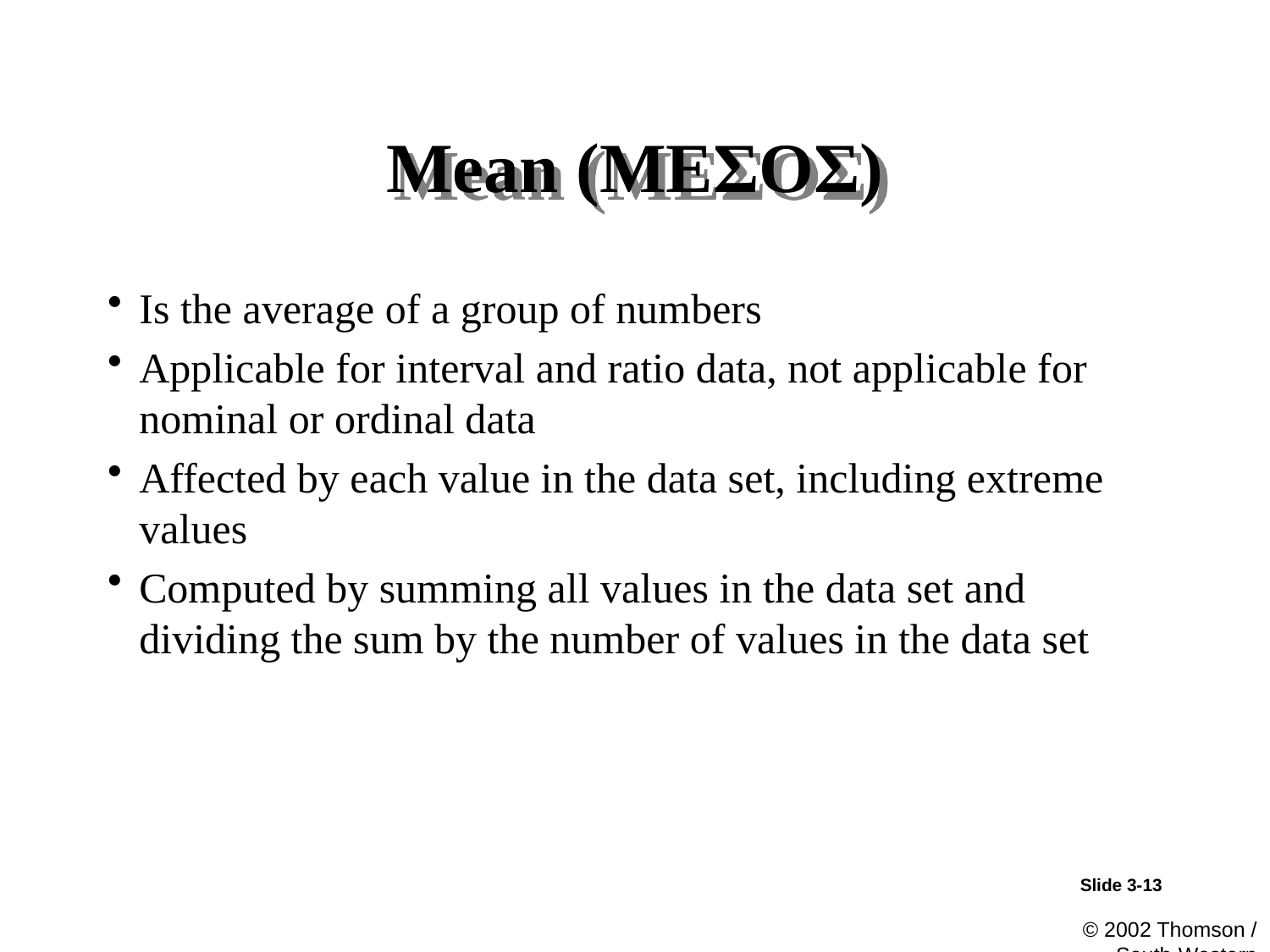

# Mean (ΜΕΣΟΣ)
Is the average of a group of numbers
Applicable for interval and ratio data, not applicable for nominal or ordinal data
Affected by each value in the data set, including extreme values
Computed by summing all values in the data set and dividing the sum by the number of values in the data set

 Slide 3-13
 © 2002 Thomson / South-Western